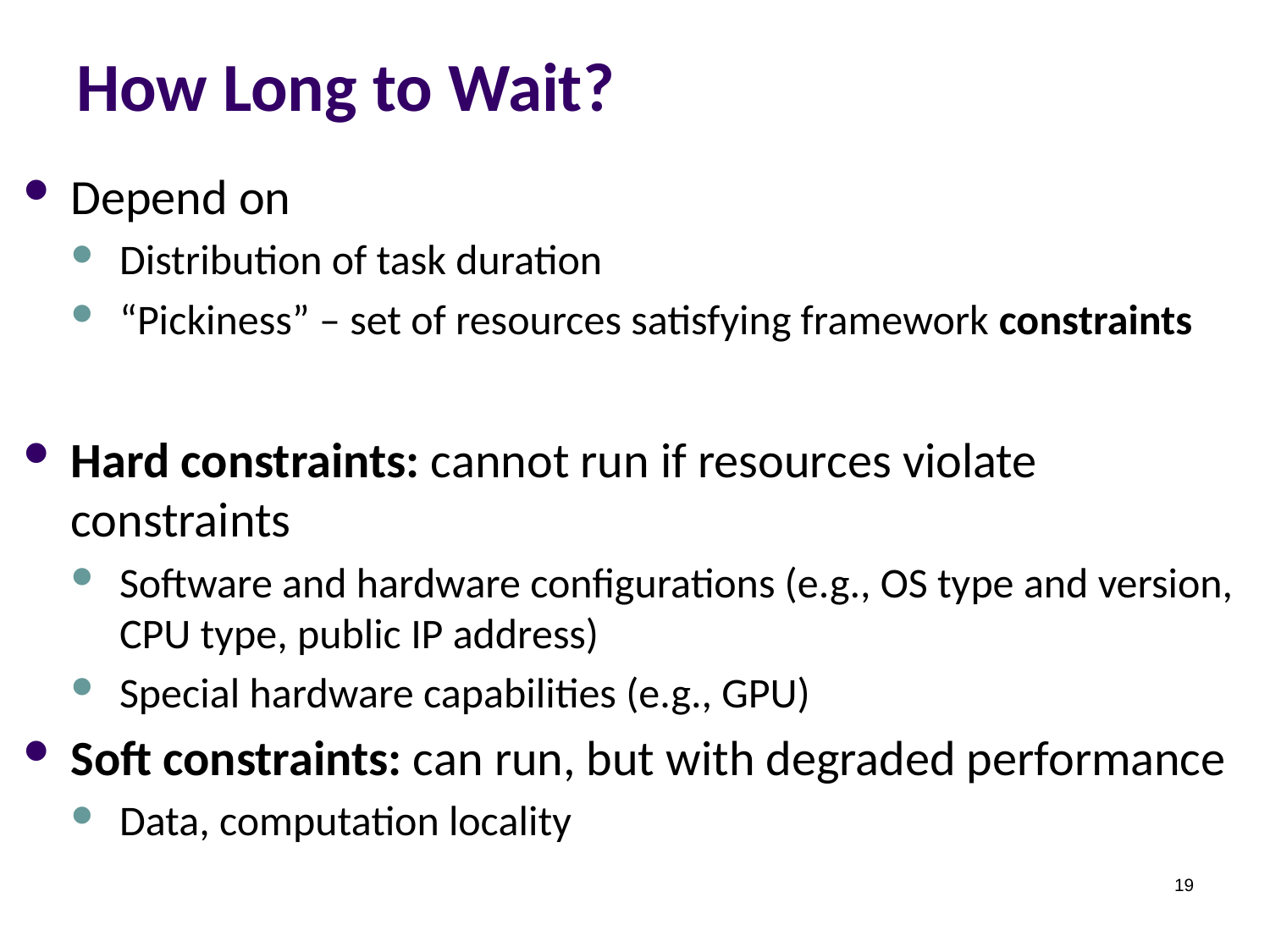

# How Long to Wait?
Depend on
Distribution of task duration
“Pickiness” – set of resources satisfying framework constraints

Hard constraints: cannot run if resources violate constraints
Software and hardware configurations (e.g., OS type and version, CPU type, public IP address)
Special hardware capabilities (e.g., GPU)
Soft constraints: can run, but with degraded performance
Data, computation locality

19